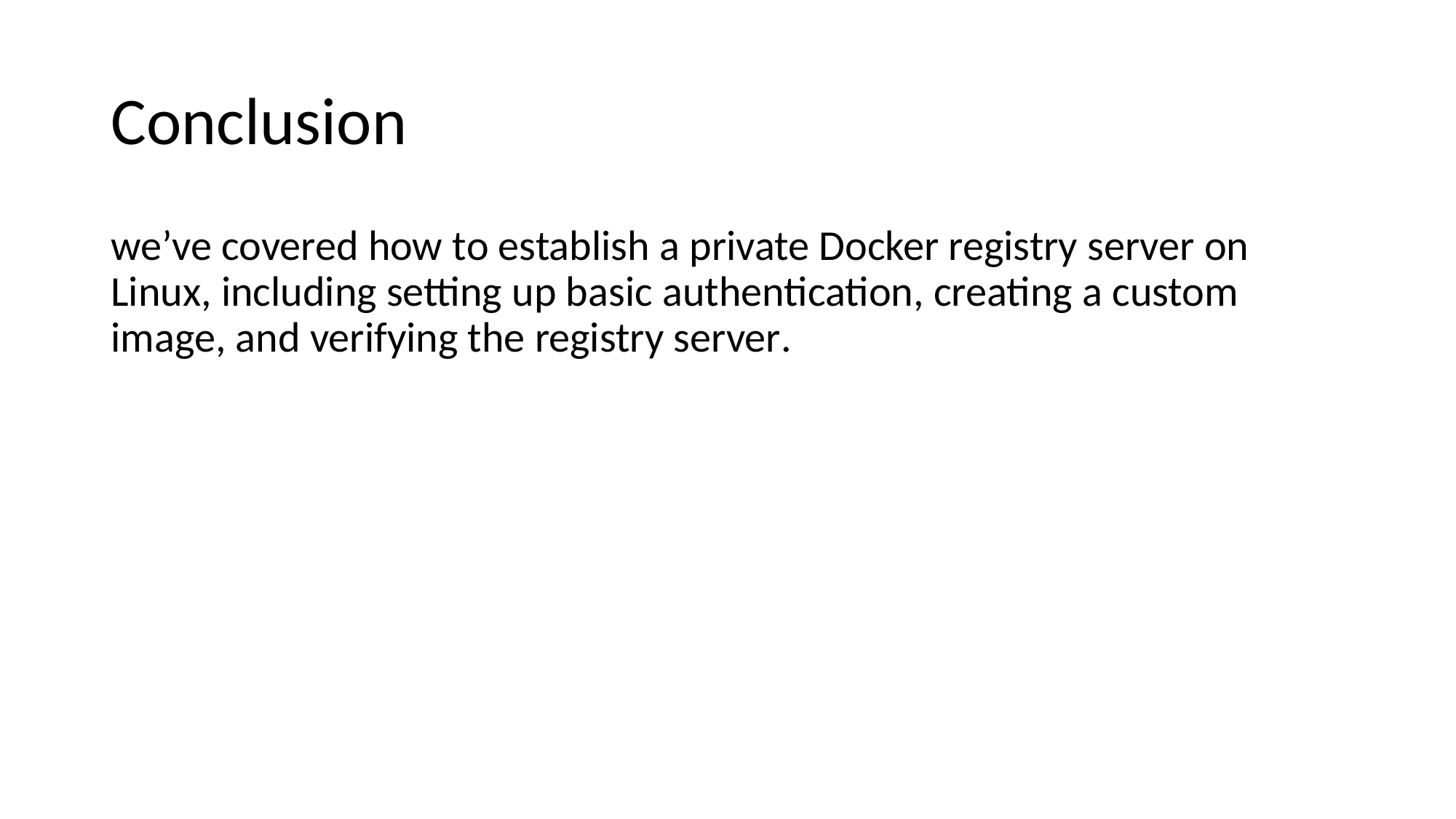

# Conclusion
we’ve covered how to establish a private Docker registry server on Linux, including setting up basic authentication, creating a custom image, and verifying the registry server.